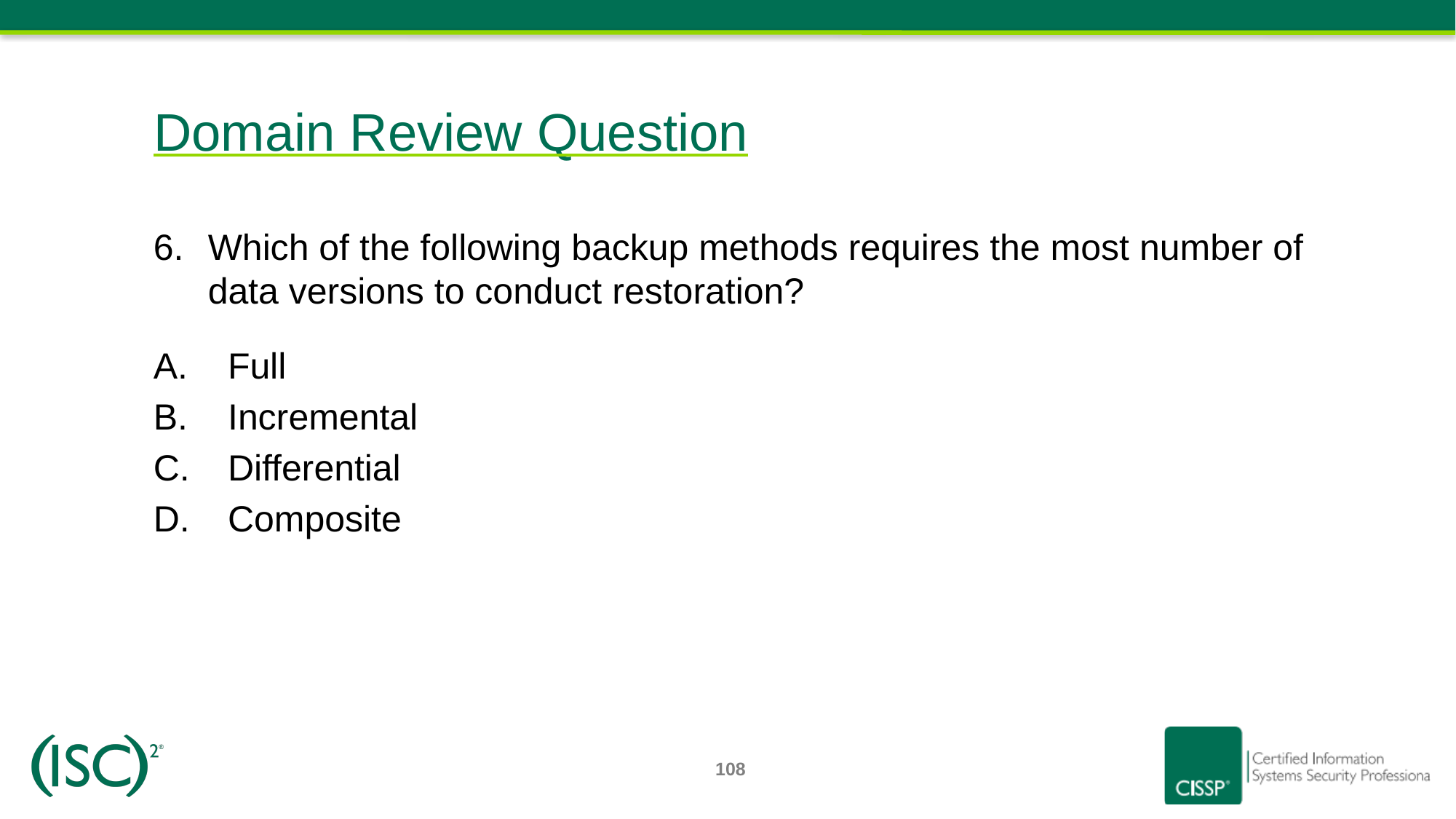

# Domain Review Question
Which of the following backup methods requires the most number of data versions to conduct restoration?
Full
Incremental
Differential
Composite